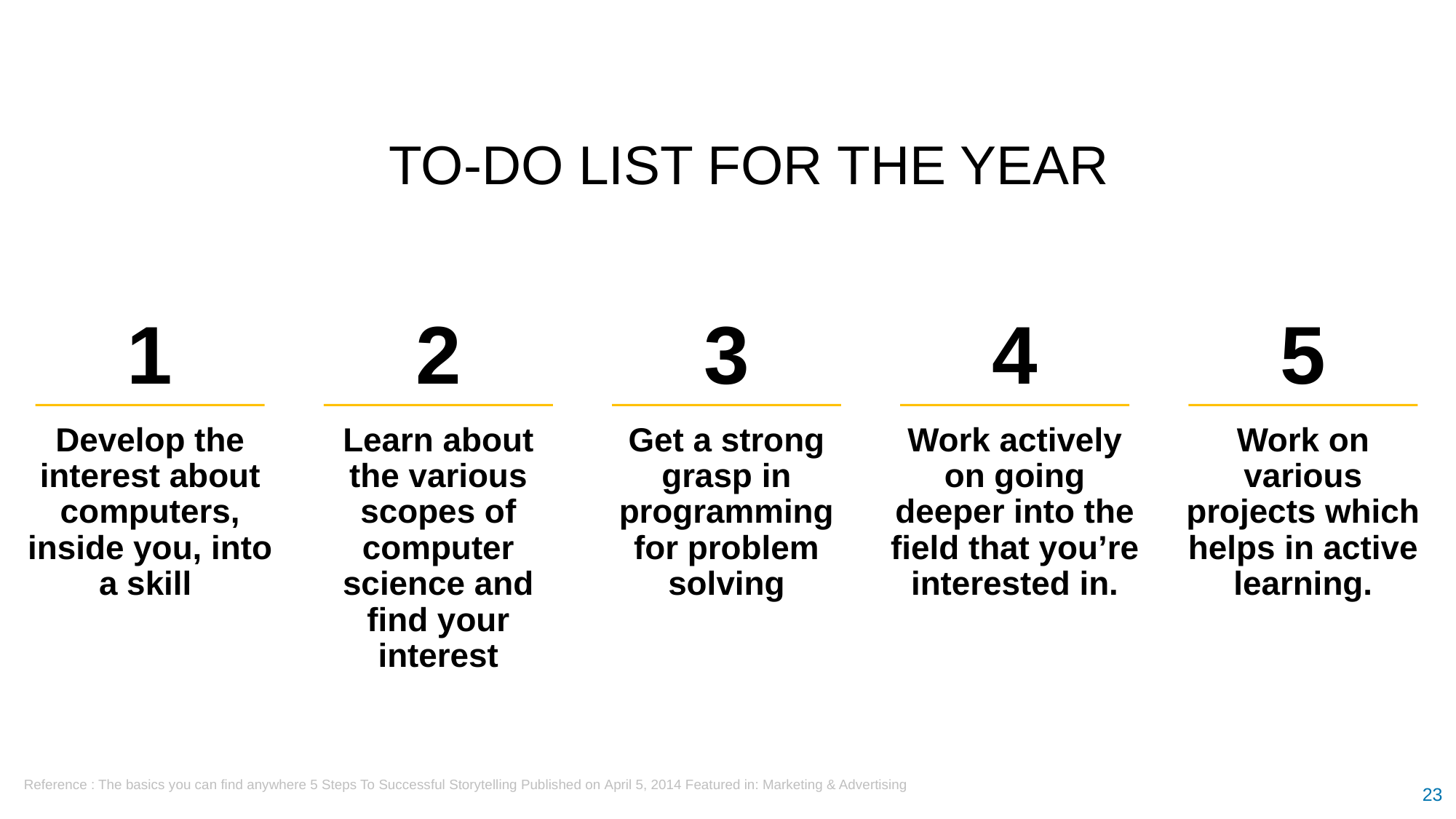

TO-DO LIST FOR THE YEAR
1
2
3
4
5
Develop the interest about computers, inside you, into a skill
Learn about the various scopes of computer science and find your interest
Get a strong grasp in programming for problem solving

Work actively on going deeper into the field that you’re interested in.

Work on various projects which helps in active learning.
Reference : The basics you can find anywhere 5 Steps To Successful Storytelling Published on April 5, 2014 Featured in: Marketing & Advertising
23